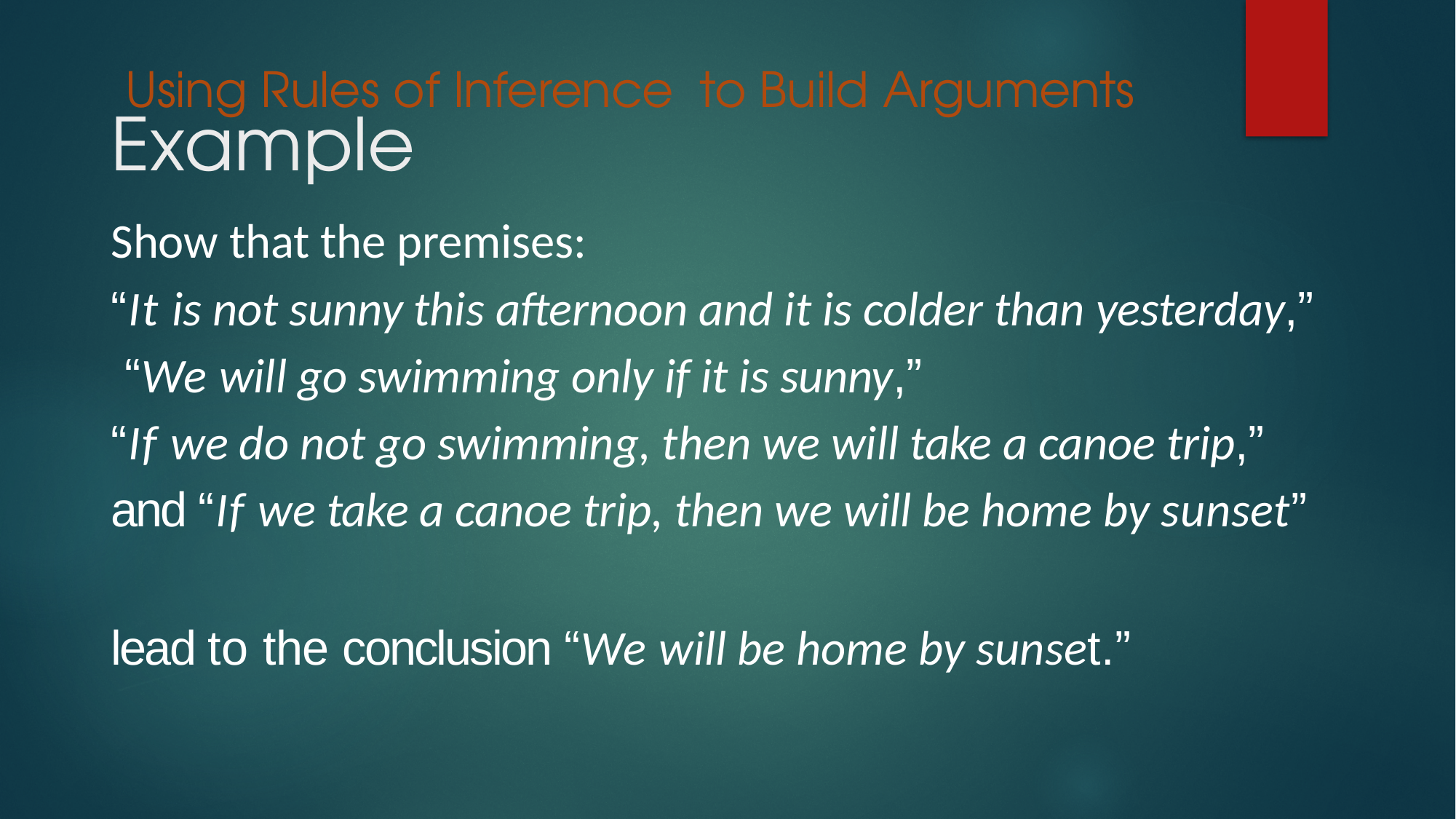

Using Rules of Inference  to Build Arguments
# Example
Show that the premises:
“It is not sunny this afternoon and it is colder than yesterday,”  “We will go swimming only if it is sunny,”
“If we do not go swimming, then we will take a canoe trip,”  and “If we take a canoe trip, then we will be home by sunset”

lead to the conclusion “We will be home by sunset.”